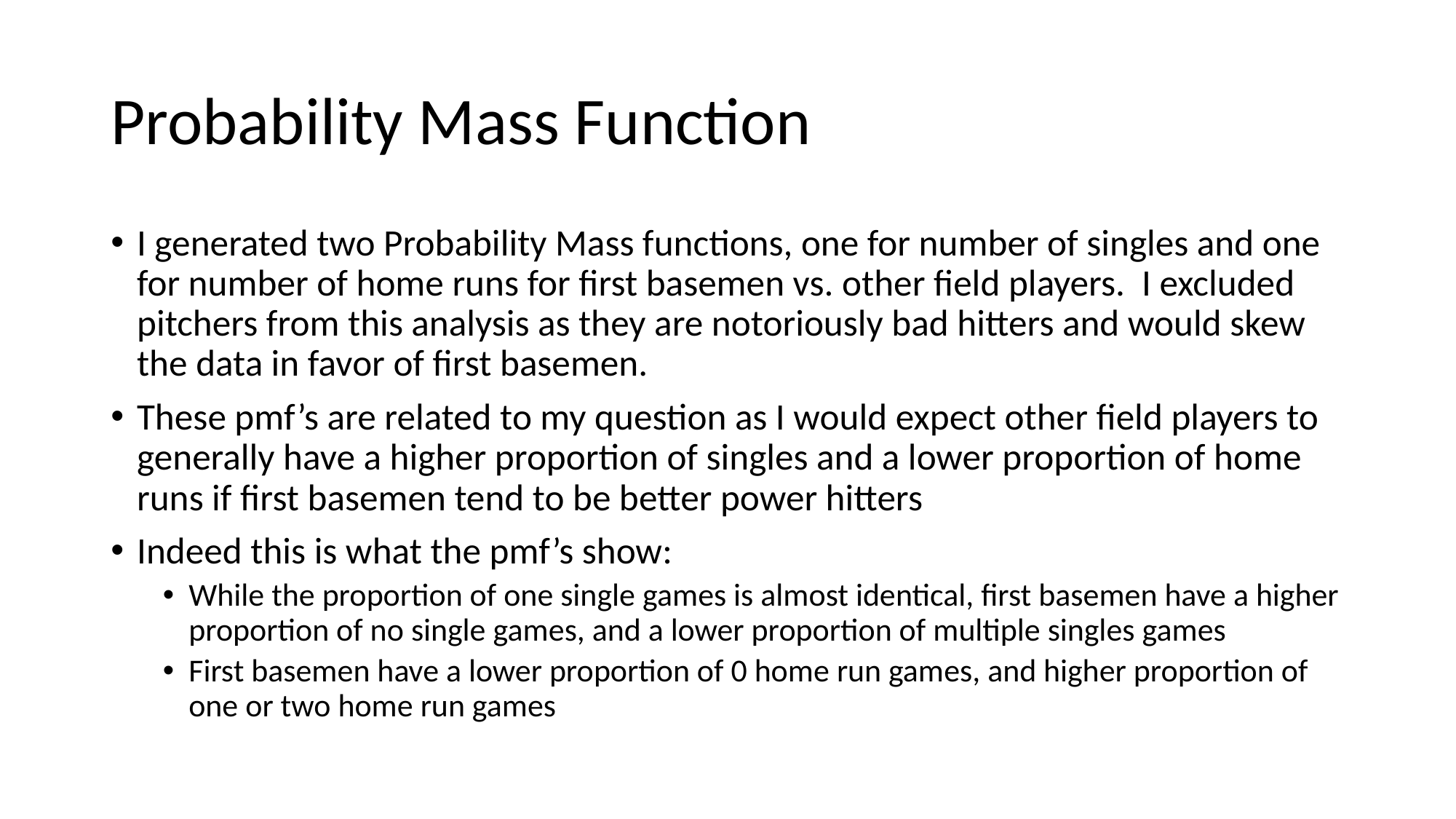

# Probability Mass Function
I generated two Probability Mass functions, one for number of singles and one for number of home runs for first basemen vs. other field players.  I excluded pitchers from this analysis as they are notoriously bad hitters and would skew the data in favor of first basemen.
These pmf’s are related to my question as I would expect other field players to generally have a higher proportion of singles and a lower proportion of home runs if first basemen tend to be better power hitters
Indeed this is what the pmf’s show:
While the proportion of one single games is almost identical, first basemen have a higher proportion of no single games, and a lower proportion of multiple singles games
First basemen have a lower proportion of 0 home run games, and higher proportion of one or two home run games